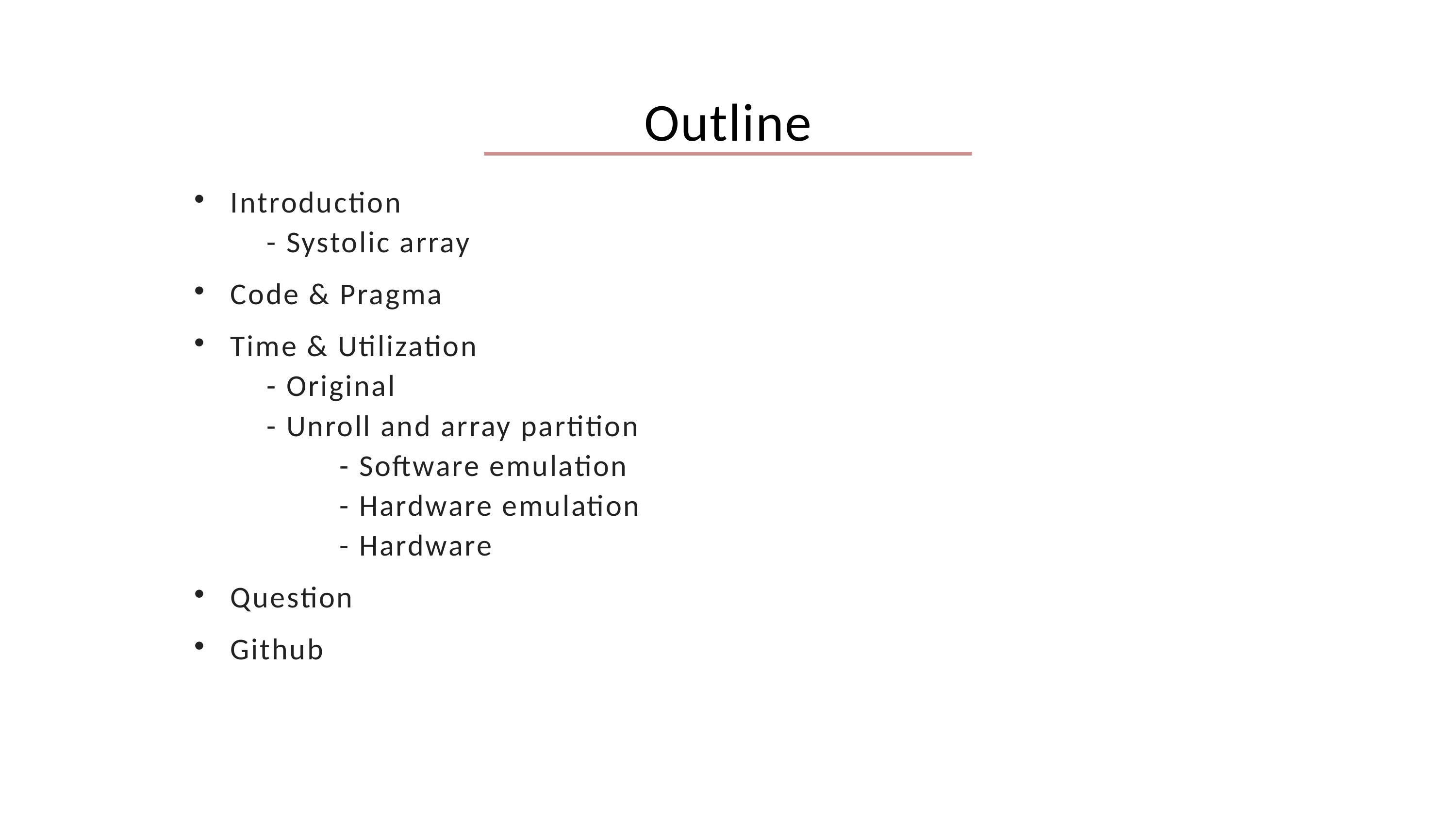

Outline

Introduction
	- Systolic array
Code & Pragma
Time & Utilization
	- Original
	- Unroll and array partition
		- Software emulation
		- Hardware emulation
		- Hardware
Question
Github